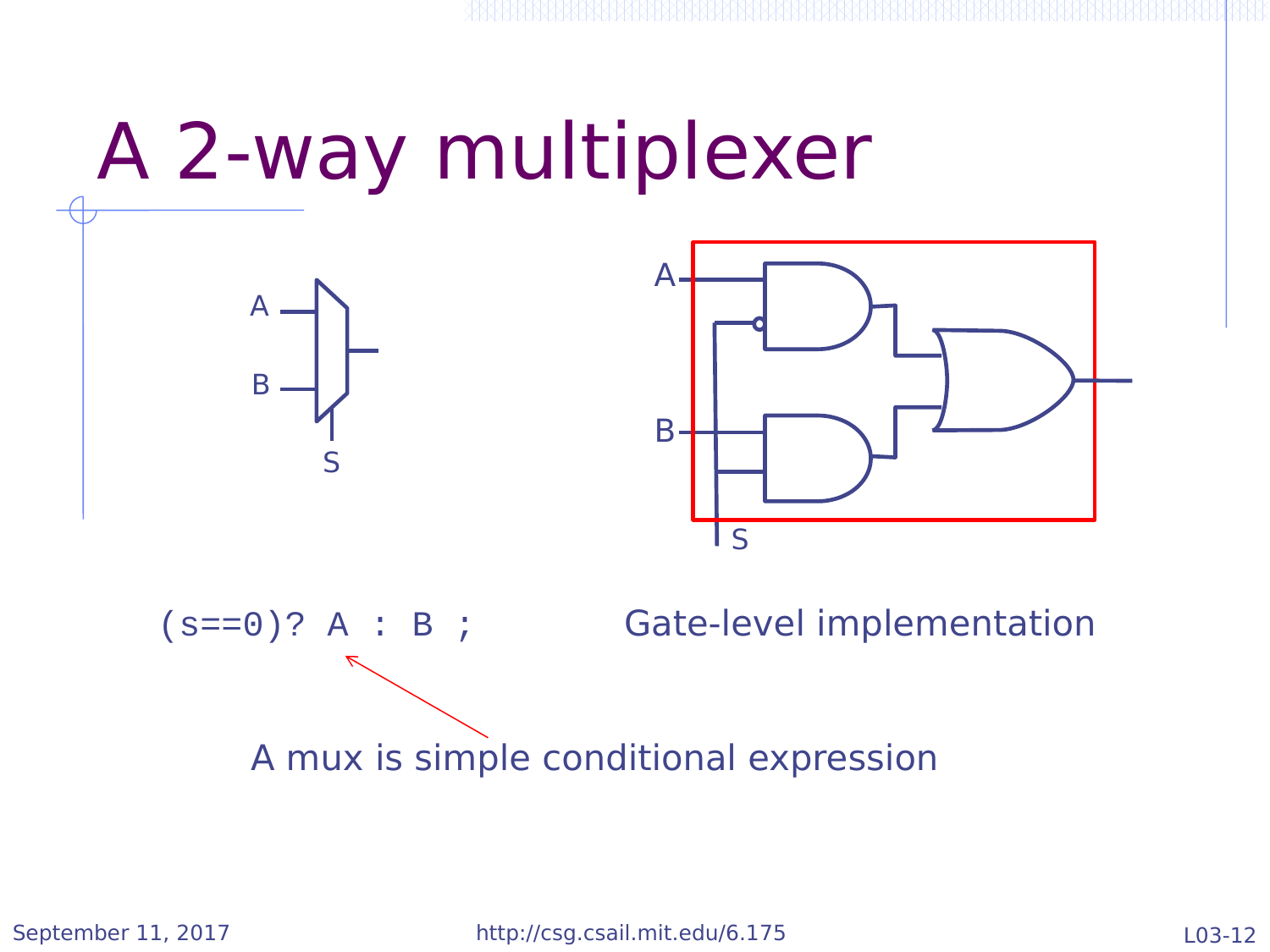

# A 2-way multiplexer

A

B

S
A

B
S
Gate-level implementation
(s==0)? A : B ;
A mux is simple conditional expression
September 11, 2017
http://csg.csail.mit.edu/6.175
L03-12